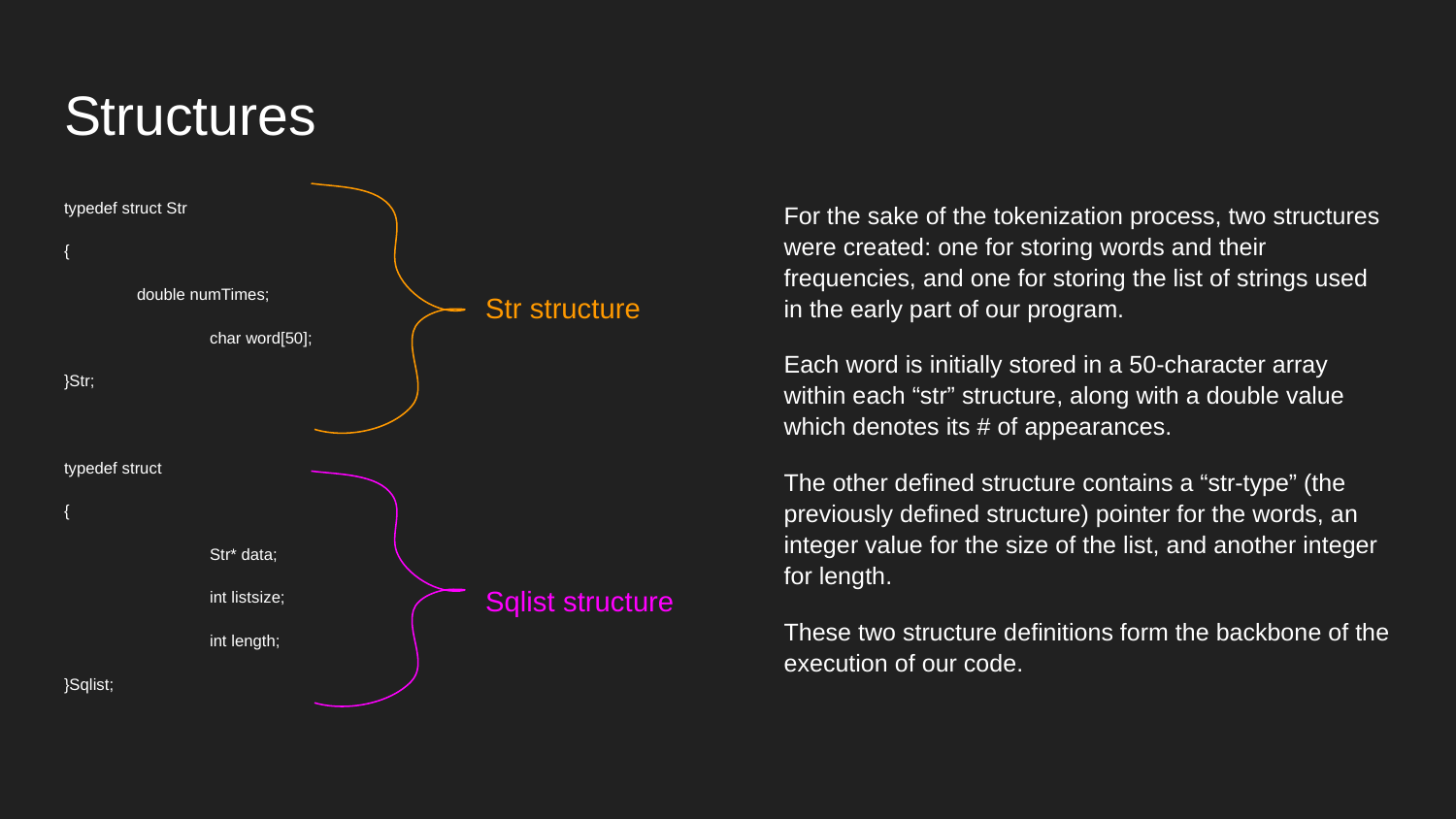

# Structures
typedef struct Str
{
double numTimes;
    	char word[50];
}Str;

typedef struct
{
    	Str* data;
    	int listsize;
    	int length;
}Sqlist;

For the sake of the tokenization process, two structures were created: one for storing words and their frequencies, and one for storing the list of strings used in the early part of our program.
Each word is initially stored in a 50-character array within each “str” structure, along with a double value which denotes its # of appearances.
The other defined structure contains a “str-type” (the previously defined structure) pointer for the words, an integer value for the size of the list, and another integer for length.
These two structure definitions form the backbone of the execution of our code.
Str structure

Sqlist structure